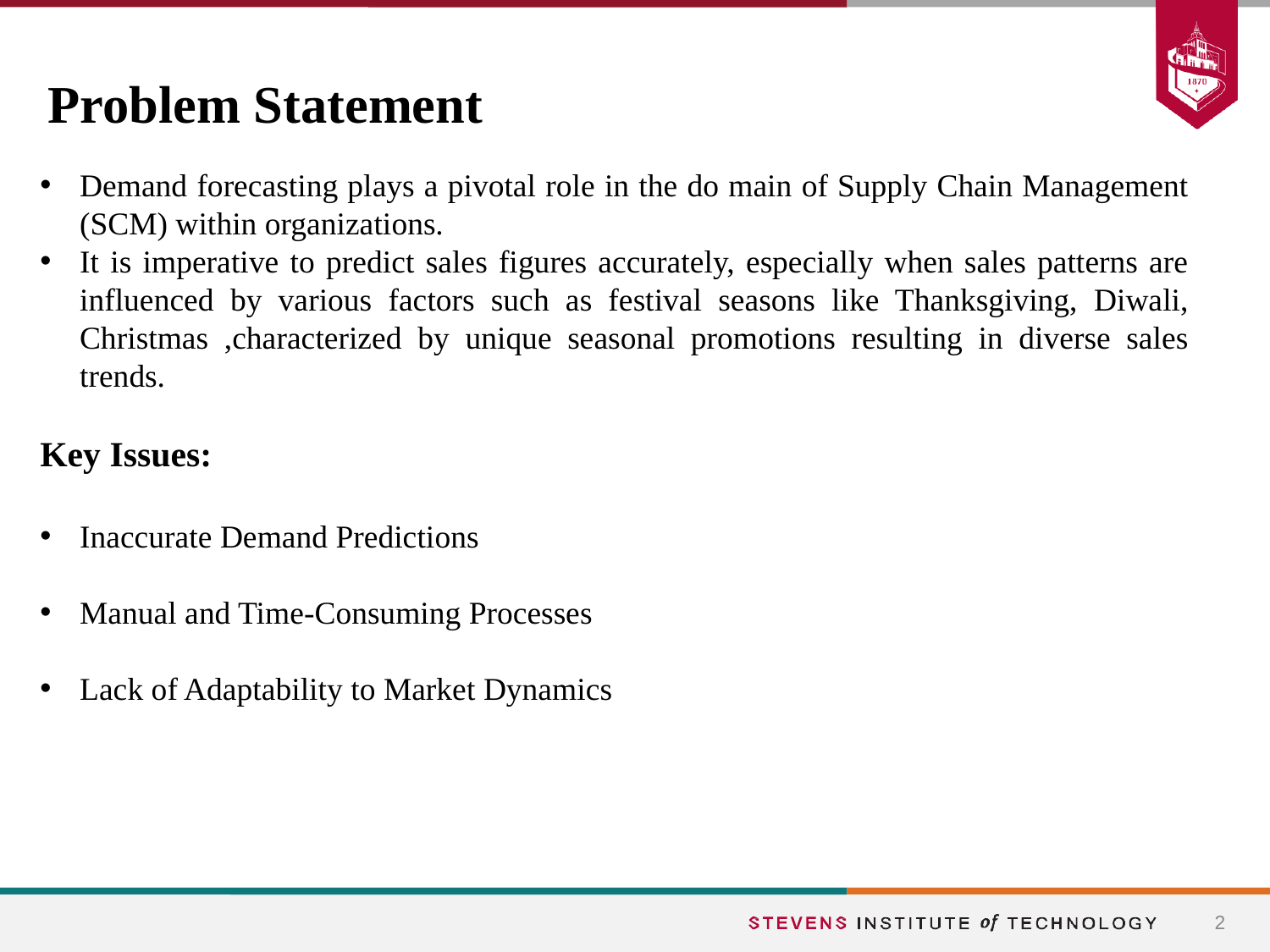

# Problem Statement
Demand forecasting plays a pivotal role in the do main of Supply Chain Management (SCM) within organizations.
It is imperative to predict sales figures accurately, especially when sales patterns are influenced by various factors such as festival seasons like Thanksgiving, Diwali, Christmas ,characterized by unique seasonal promotions resulting in diverse sales trends.

Key Issues:

Inaccurate Demand Predictions

Manual and Time-Consuming Processes

Lack of Adaptability to Market Dynamics

2